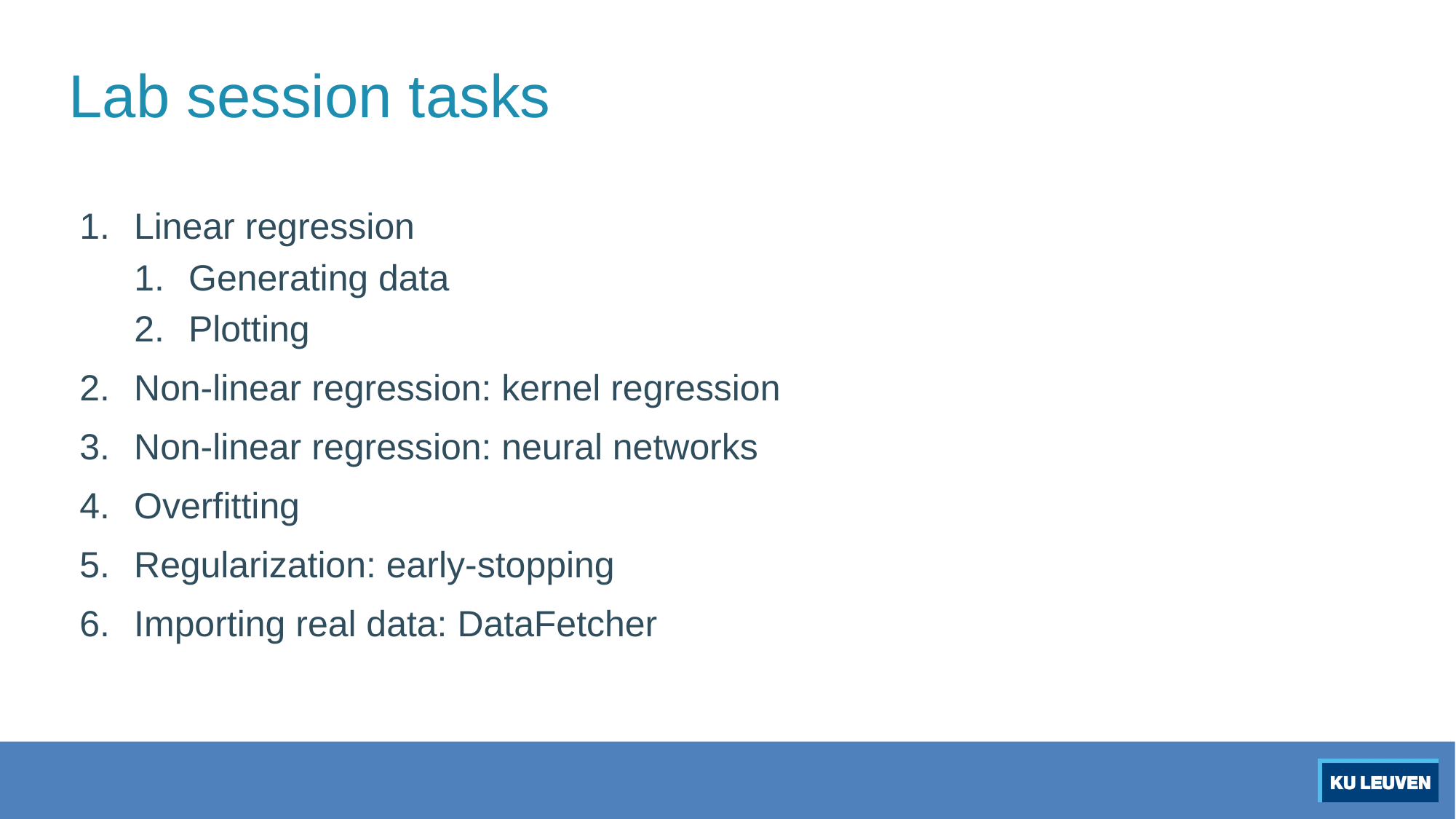

Lab session tasks
Linear regression
Generating data
Plotting
Non-linear regression: kernel regression
Non-linear regression: neural networks
Overfitting
Regularization: early-stopping
Importing real data: DataFetcher